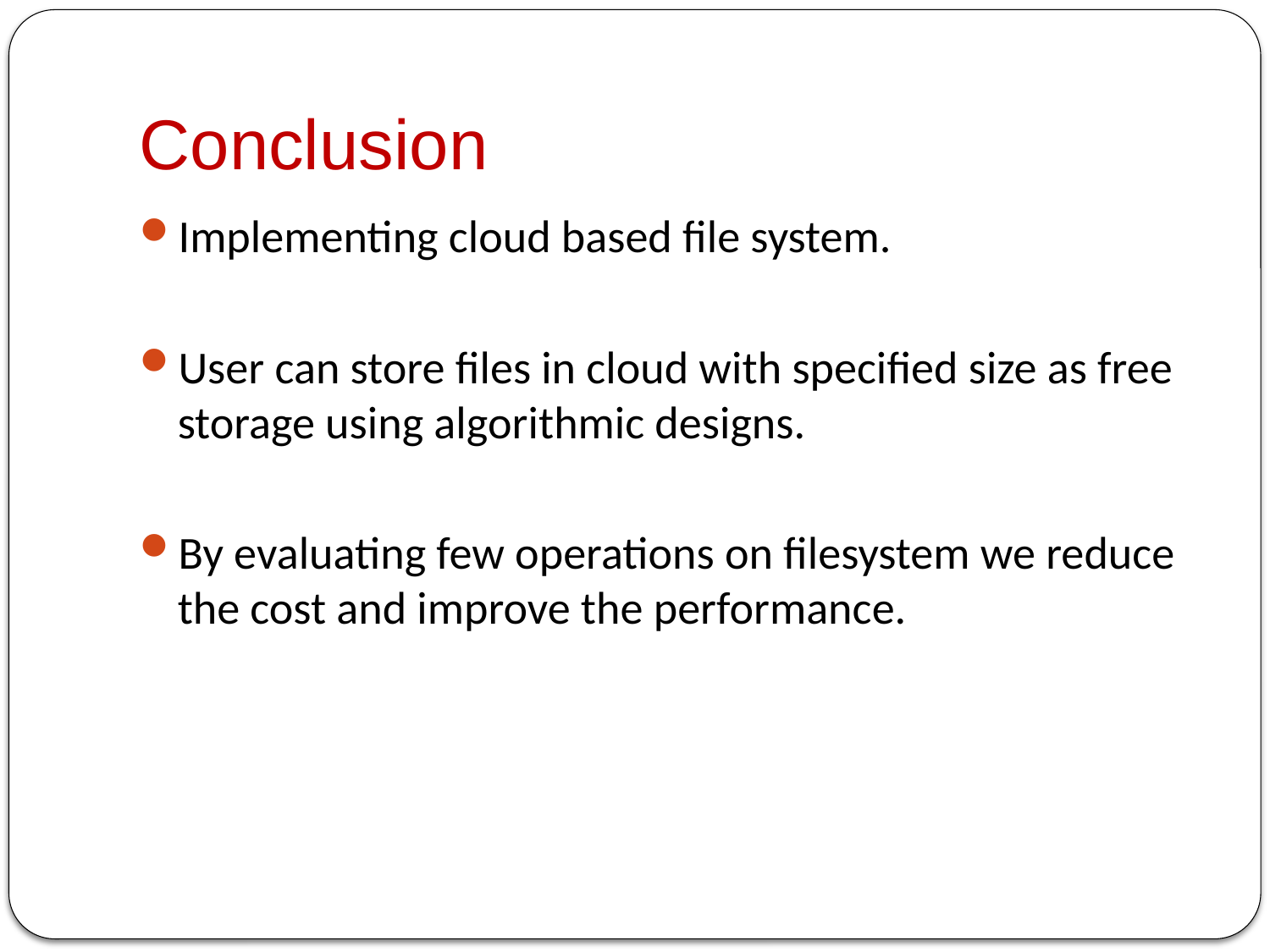

# Conclusion
Implementing cloud based file system.

User can store files in cloud with specified size as free storage using algorithmic designs.

By evaluating few operations on filesystem we reduce the cost and improve the performance.